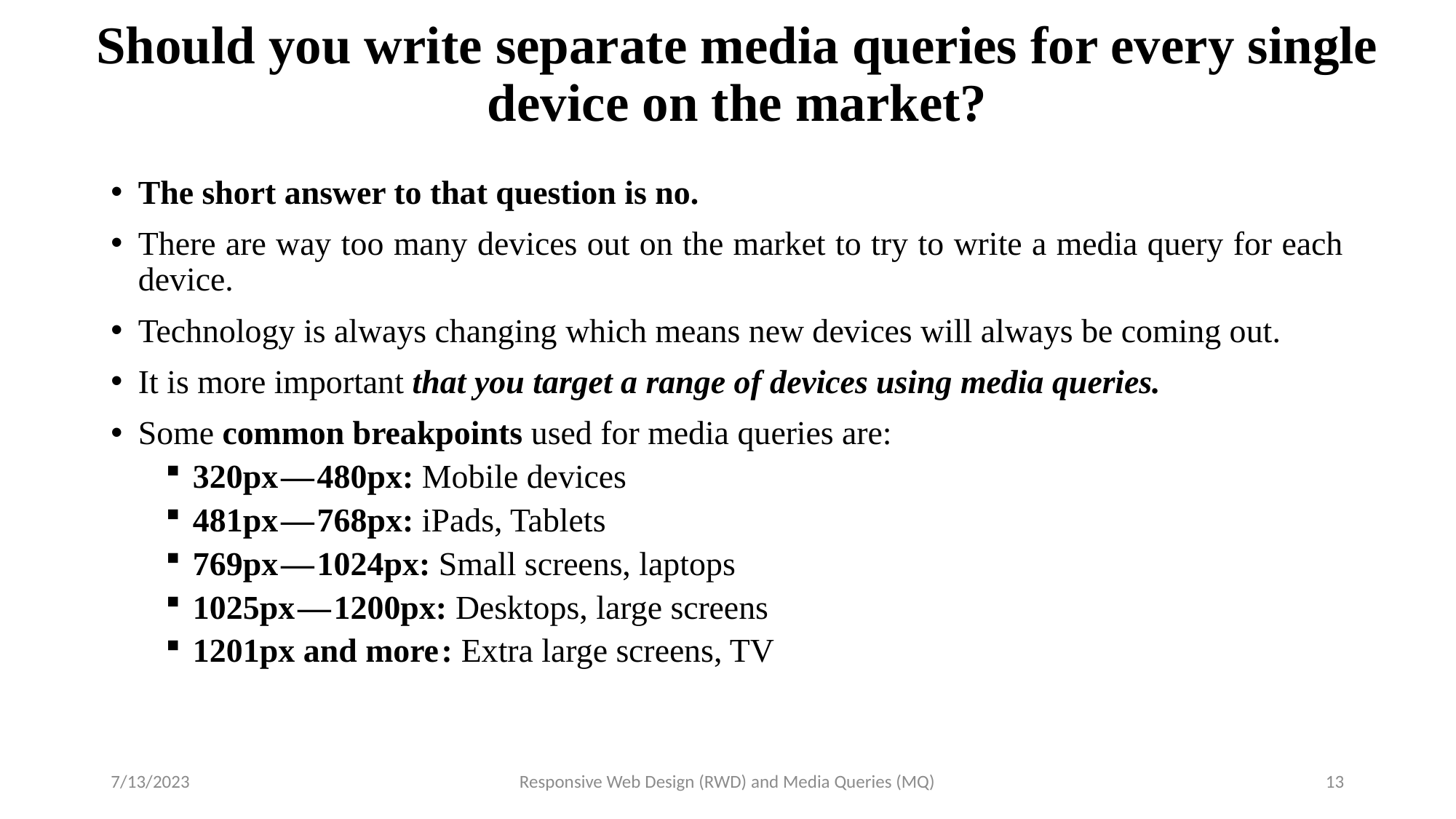

# Should you write separate media queries for every single device on the market?
The short answer to that question is no.
There are way too many devices out on the market to try to write a media query for each device.
Technology is always changing which means new devices will always be coming out.
It is more important that you target a range of devices using media queries.
Some common breakpoints used for media queries are:
320px — 480px: Mobile devices
481px — 768px: iPads, Tablets
769px — 1024px: Small screens, laptops
1025px — 1200px: Desktops, large screens
1201px and more : Extra large screens, TV
7/13/2023
Responsive Web Design (RWD) and Media Queries (MQ)
13